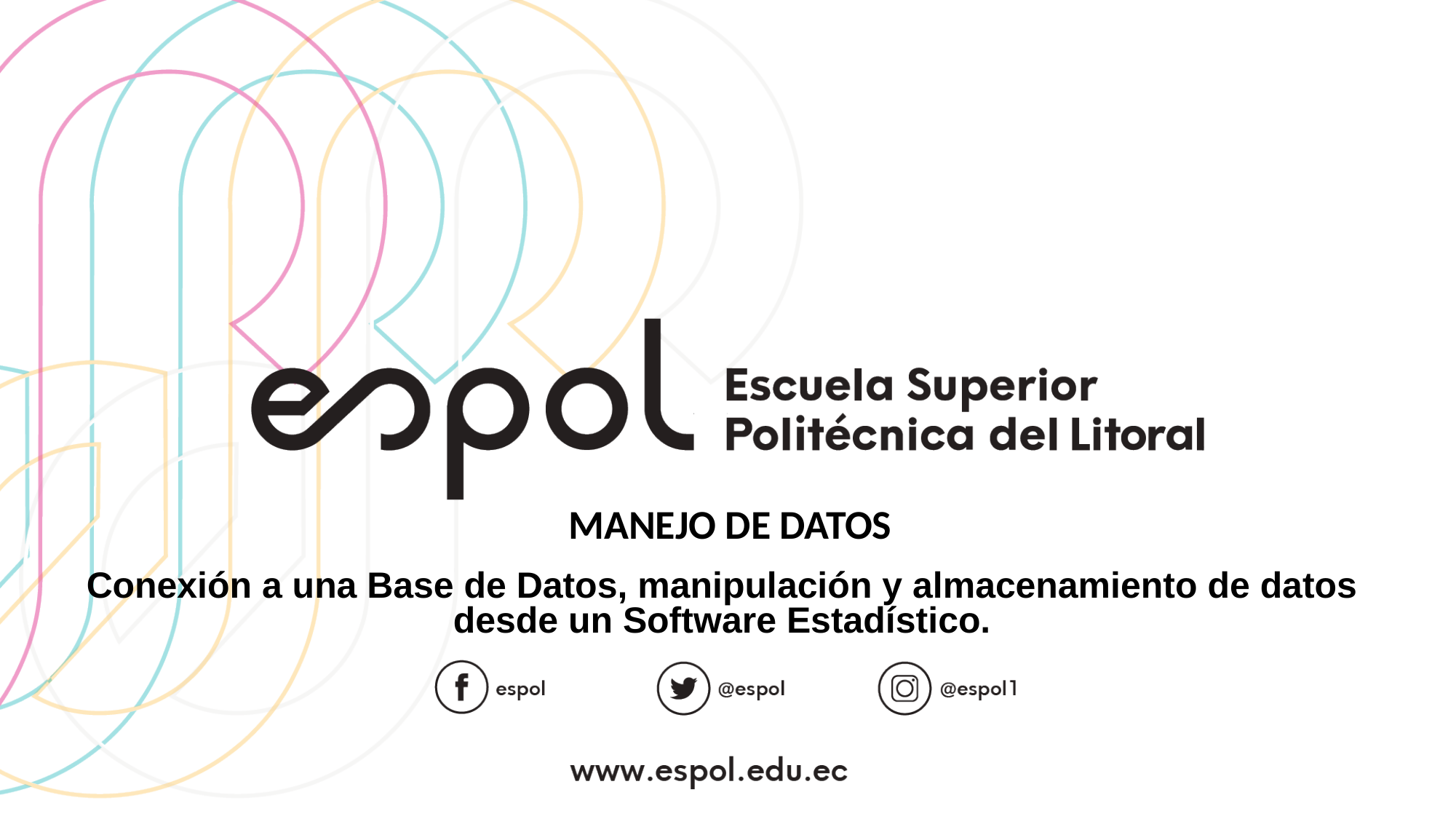

MANEJO DE DATOS
Conexión a una Base de Datos, manipulación y almacenamiento de datos
 desde un Software Estadístico.